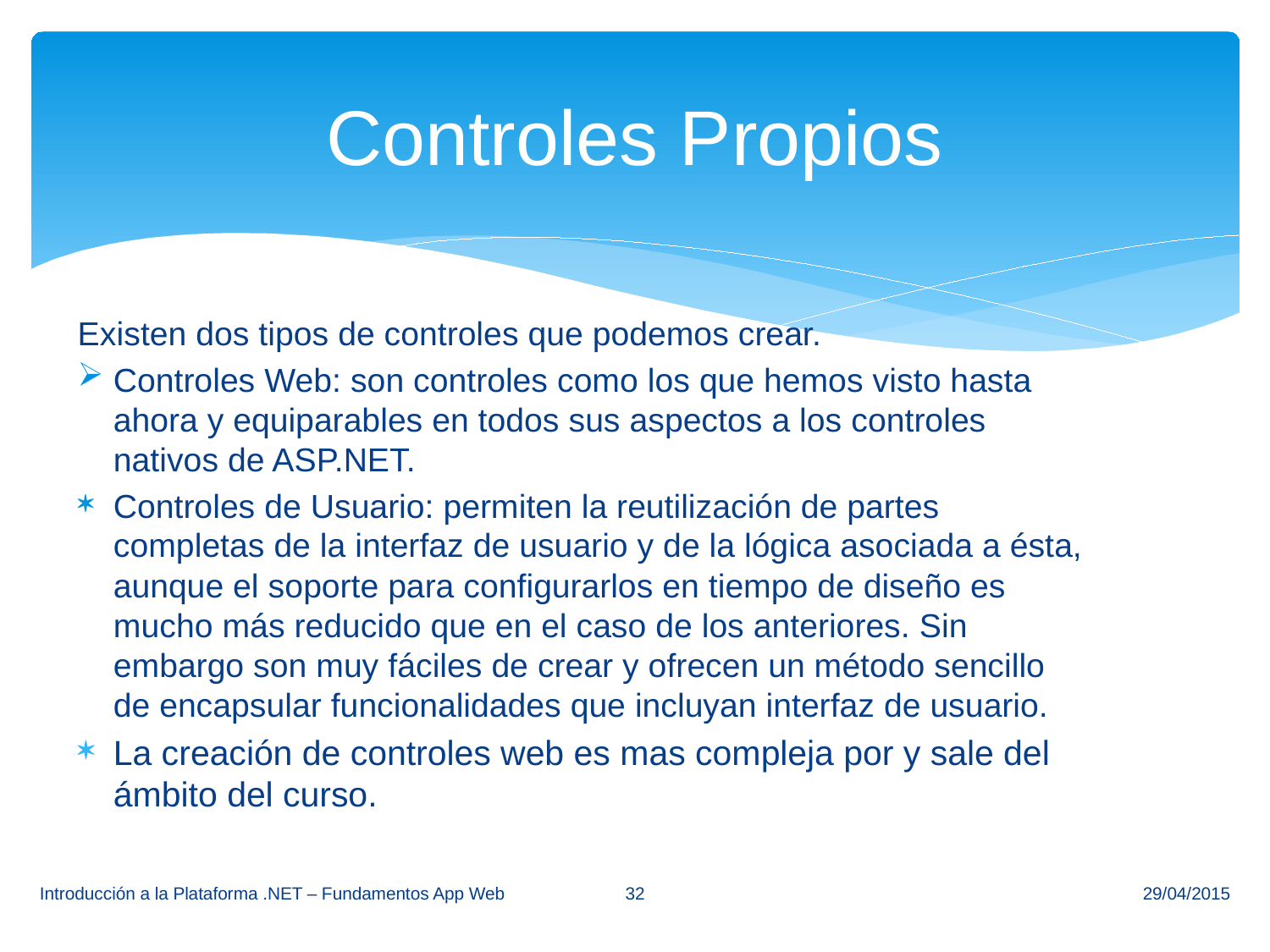

# Controles Propios
Existen dos tipos de controles que podemos crear.
Controles Web: son controles como los que hemos visto hasta ahora y equiparables en todos sus aspectos a los controles nativos de ASP.NET.
Controles de Usuario: permiten la reutilización de partes completas de la interfaz de usuario y de la lógica asociada a ésta, aunque el soporte para configurarlos en tiempo de diseño es mucho más reducido que en el caso de los anteriores. Sin embargo son muy fáciles de crear y ofrecen un método sencillo de encapsular funcionalidades que incluyan interfaz de usuario.
La creación de controles web es mas compleja por y sale del ámbito del curso.

32
Introducción a la Plataforma .NET – Fundamentos App Web
29/04/2015